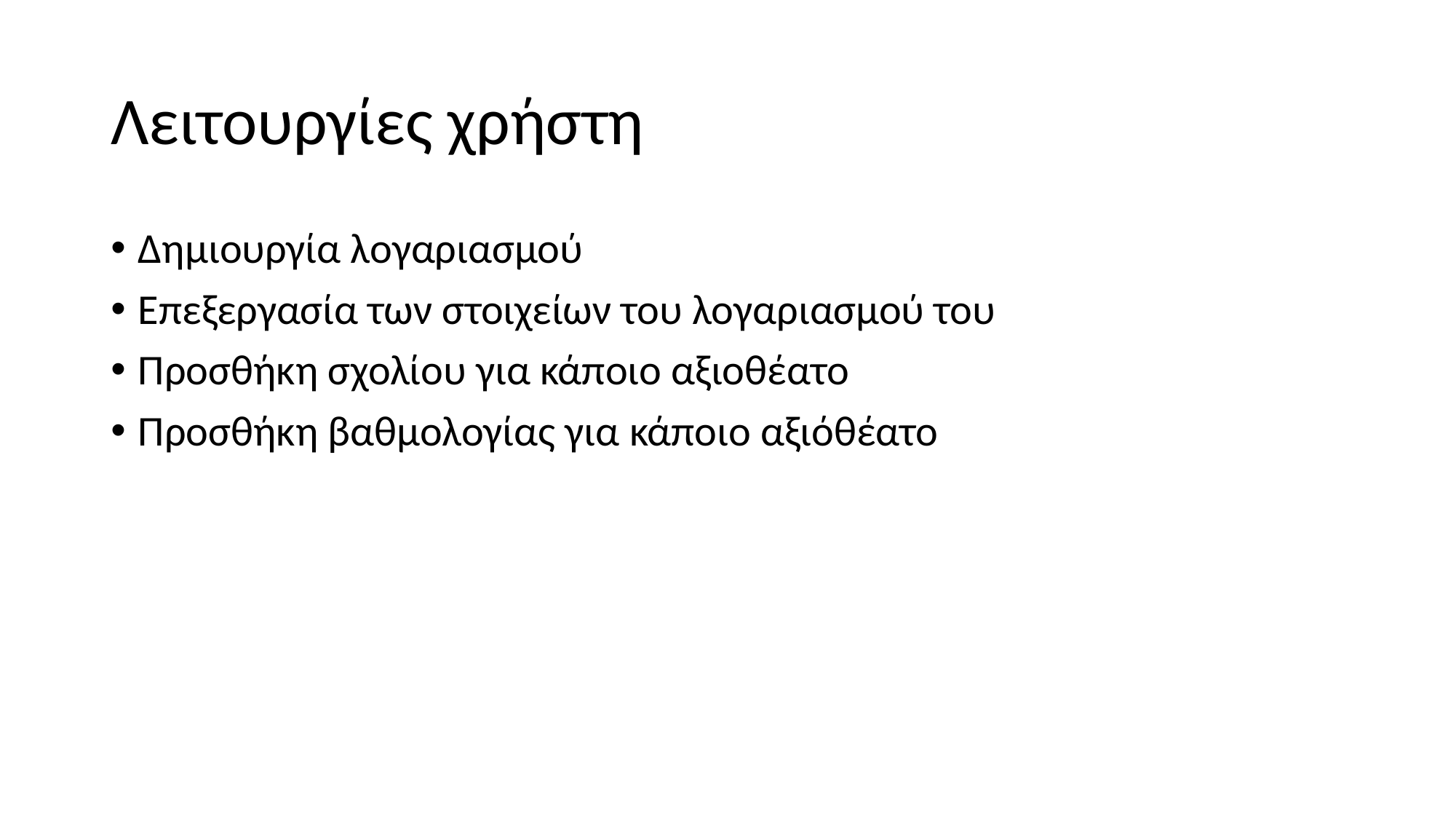

# Λειτουργίες χρήστη
Δημιουργία λογαριασμού
Επεξεργασία των στοιχείων του λογαριασμού του
Προσθήκη σχολίου για κάποιο αξιοθέατο
Προσθήκη βαθμολογίας για κάποιο αξιόθέατο